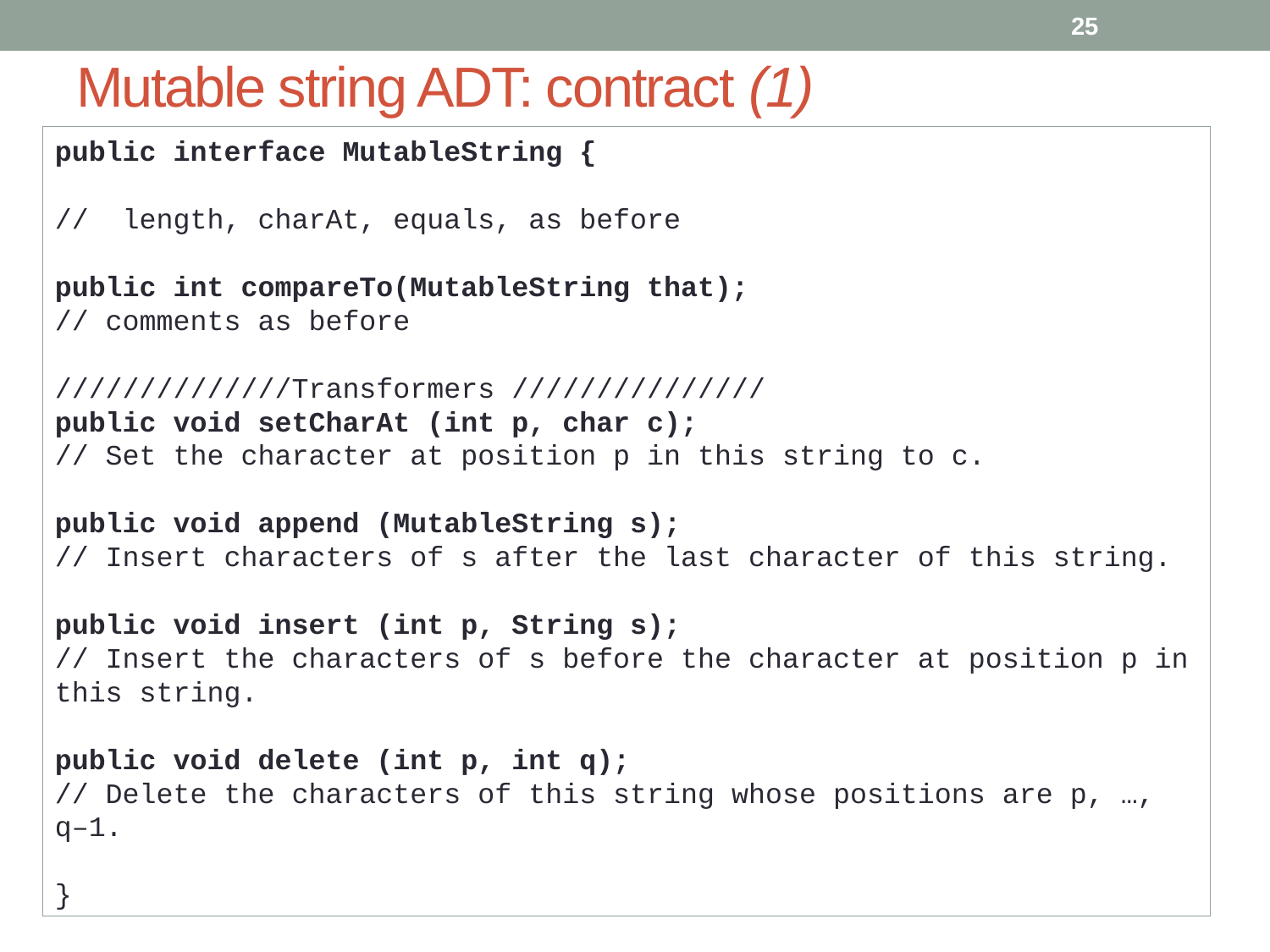

25
# Mutable string ADT: contract (1)
public interface MutableString {

//  length, charAt, equals, as before

public int compareTo(MutableString that);
// comments as before

//////////////Transformers ///////////////
public void setCharAt (int p, char c);
// Set the character at position p in this string to c.

public void append (MutableString s);
// Insert characters of s after the last character of this string.

public void insert (int p, String s);
// Insert the characters of s before the character at position p in this string.

public void delete (int p, int q);
// Delete the characters of this string whose positions are p, …, q–1.

}